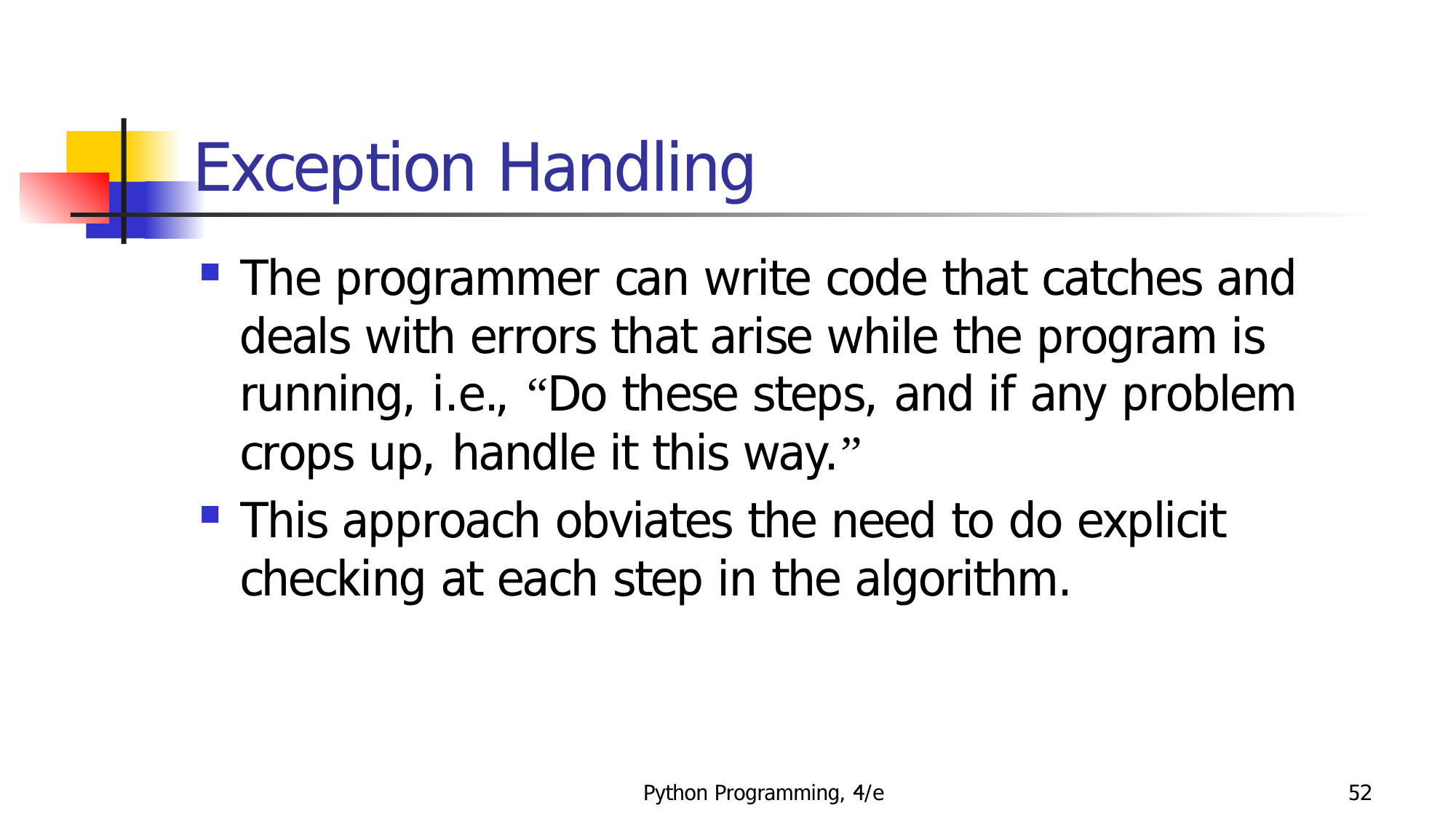

# Exception Handling
The programmer can write code that catches and deals with errors that arise while the program is running, i.e., “Do these steps, and if any problem crops up, handle it this way.”
This approach obviates the need to do explicit checking at each step in the algorithm.
Python Programming, 4/e
52